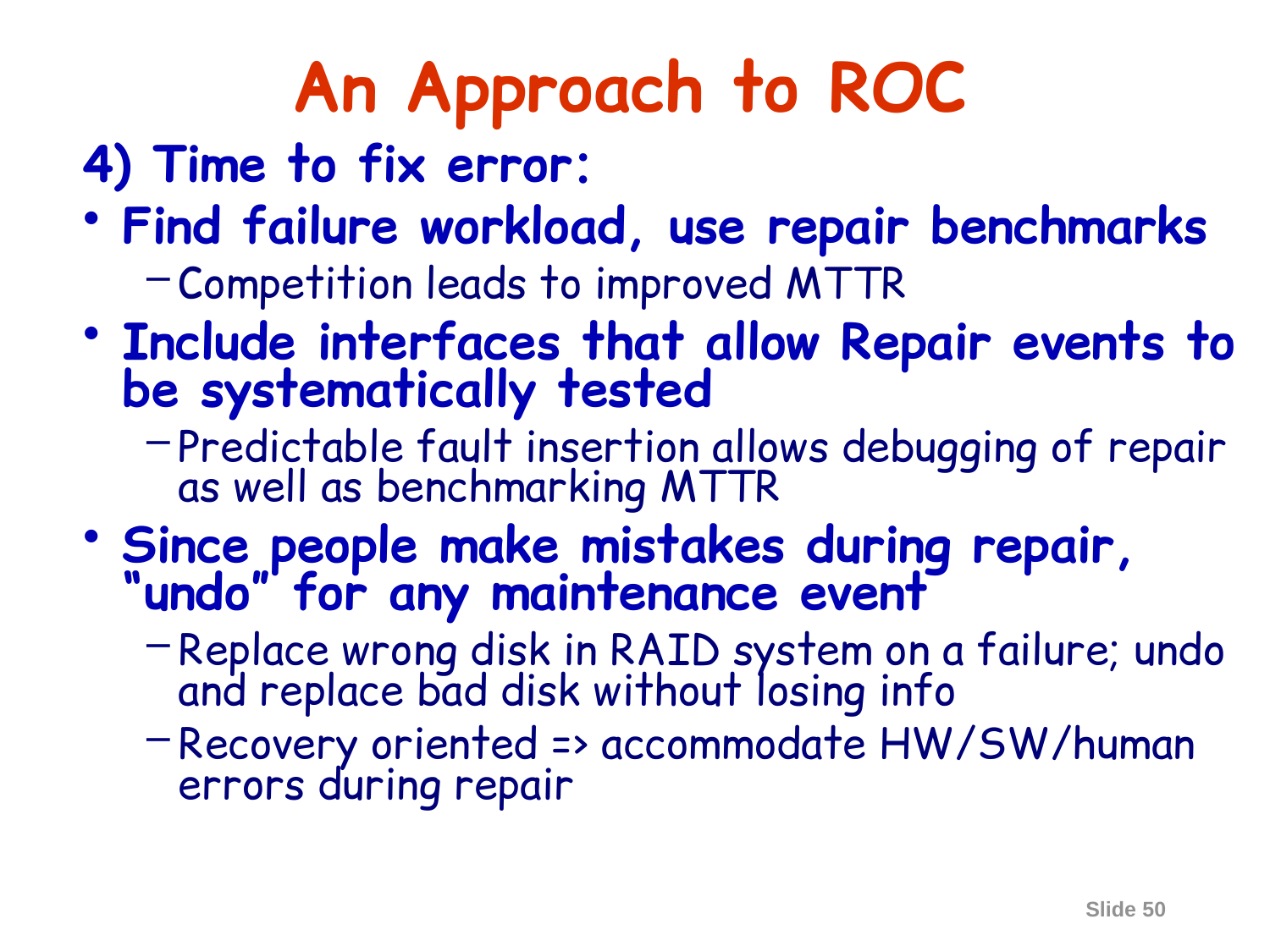

# An Approach to ROC
4) Time to fix error:
Find failure workload, use repair benchmarks
Competition leads to improved MTTR
Include interfaces that allow Repair events to be systematically tested
Predictable fault insertion allows debugging of repair as well as benchmarking MTTR
Since people make mistakes during repair, “undo” for any maintenance event
Replace wrong disk in RAID system on a failure; undo and replace bad disk without losing info
Recovery oriented => accommodate HW/SW/human errors during repair